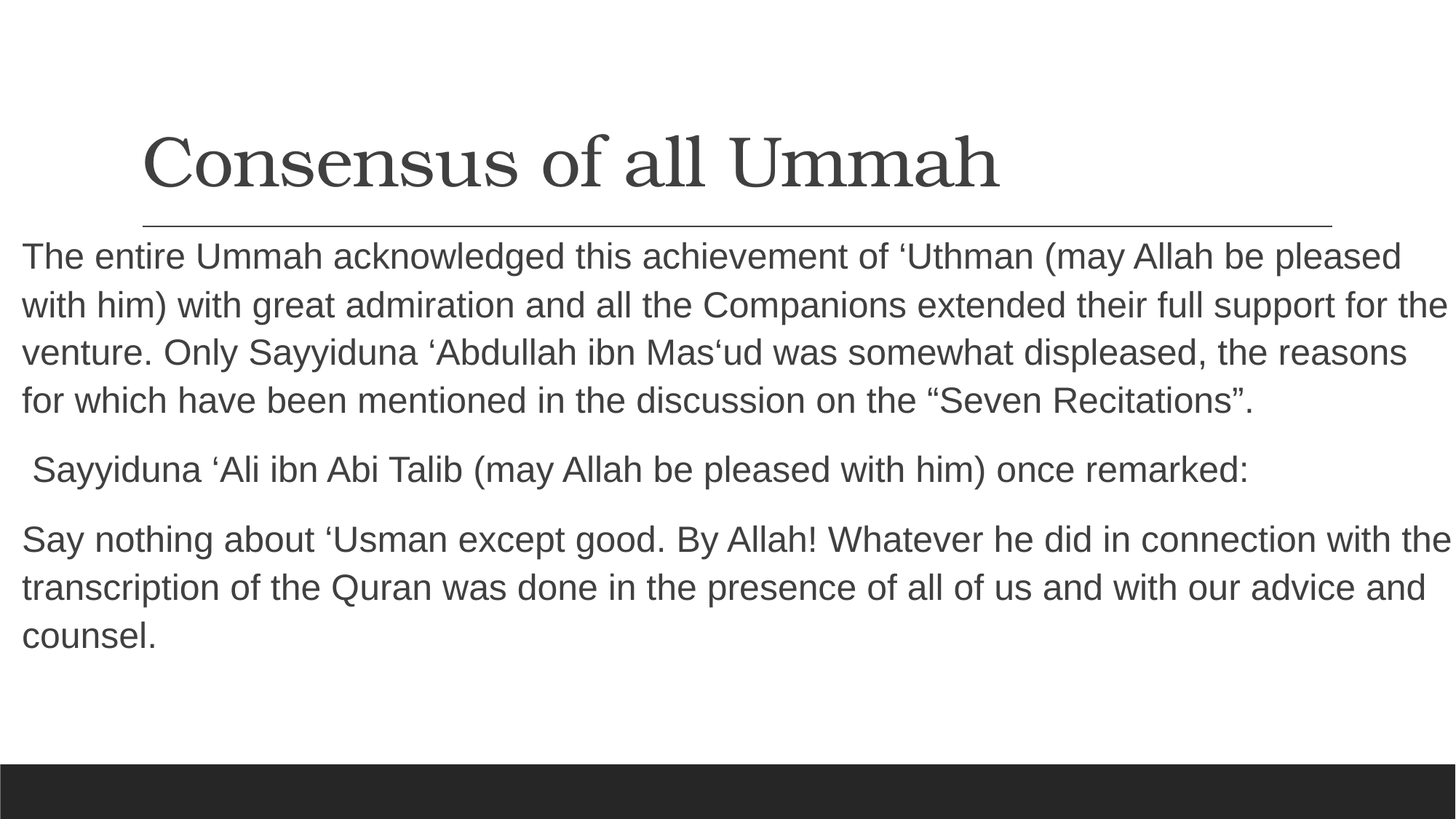

# Consensus of all Ummah
The entire Ummah acknowledged this achievement of ‘Uthman (may Allah be pleased with him) with great admiration and all the Companions extended their full support for the venture. Only Sayyiduna ‘Abdullah ibn Mas‘ud was somewhat displeased, the reasons for which have been mentioned in the discussion on the “Seven Recitations”.
 Sayyiduna ‘Ali ibn Abi Talib (may Allah be pleased with him) once remarked:
Say nothing about ‘Usman except good. By Allah! Whatever he did in connection with the transcription of the Quran was done in the presence of all of us and with our advice and counsel.